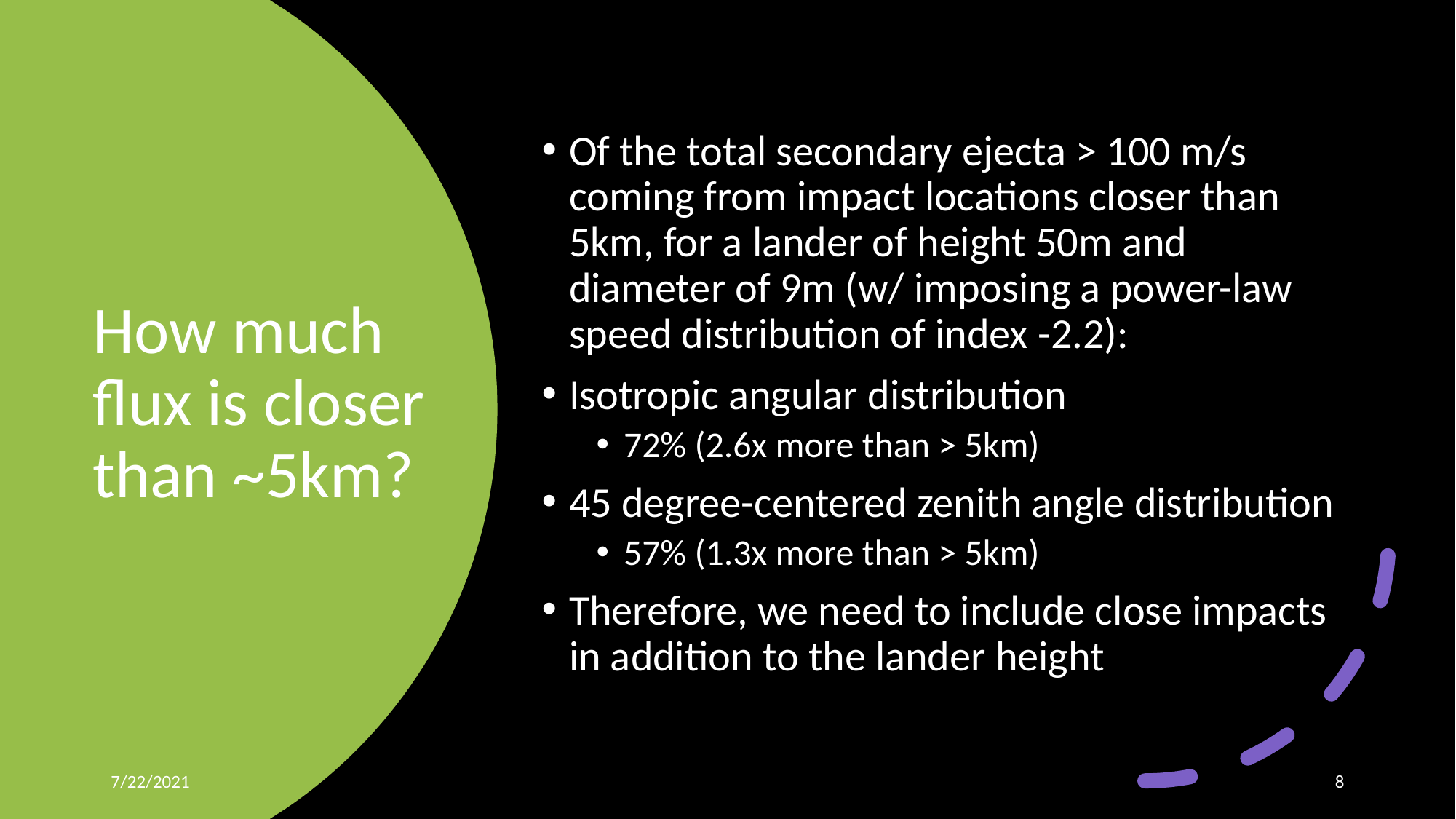

Of the total secondary ejecta > 100 m/s coming from impact locations closer than 5km, for a lander of height 50m and diameter of 9m (w/ imposing a power-law speed distribution of index -2.2):
Isotropic angular distribution
72% (2.6x more than > 5km)
45 degree-centered zenith angle distribution
57% (1.3x more than > 5km)
Therefore, we need to include close impacts in addition to the lander height
# How much flux is closer than ~5km?

7/22/2021
8